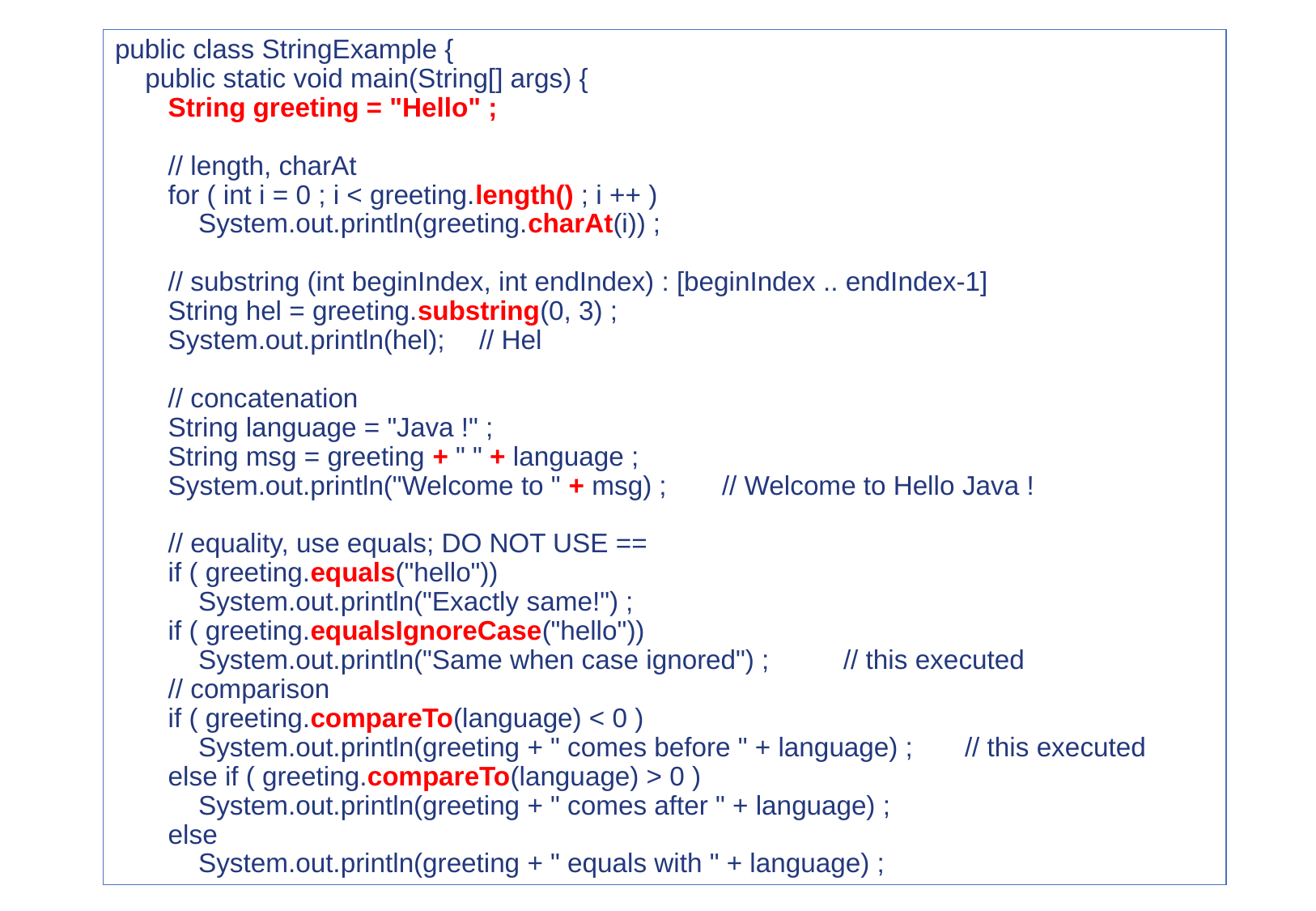

public class StringExample {
	public static void main(String[] args) {
		String greeting = "Hello" ;

		// length, charAt
		for ( int i = 0 ; i < greeting.length() ; i ++ )
			System.out.println(greeting.charAt(i)) ;

		// substring (int beginIndex, int endIndex) : [beginIndex .. endIndex-1]
		String hel = greeting.substring(0, 3) ;
		System.out.println(hel);	// Hel

		// concatenation
		String language = "Java !" ;
		String msg = greeting + " " + language ;
		System.out.println("Welcome to " + msg) ;	// Welcome to Hello Java !

		// equality, use equals; DO NOT USE ==
		if ( greeting.equals("hello"))
			System.out.println("Exactly same!") ;
		if ( greeting.equalsIgnoreCase("hello"))
			System.out.println("Same when case ignored") ;	// this executed
		// comparison
		if ( greeting.compareTo(language) < 0 )
			System.out.println(greeting + " comes before " + language) ;	// this executed
		else if ( greeting.compareTo(language) > 0 )
			System.out.println(greeting + " comes after " + language) ;
		else
			System.out.println(greeting + " equals with " + language) ;